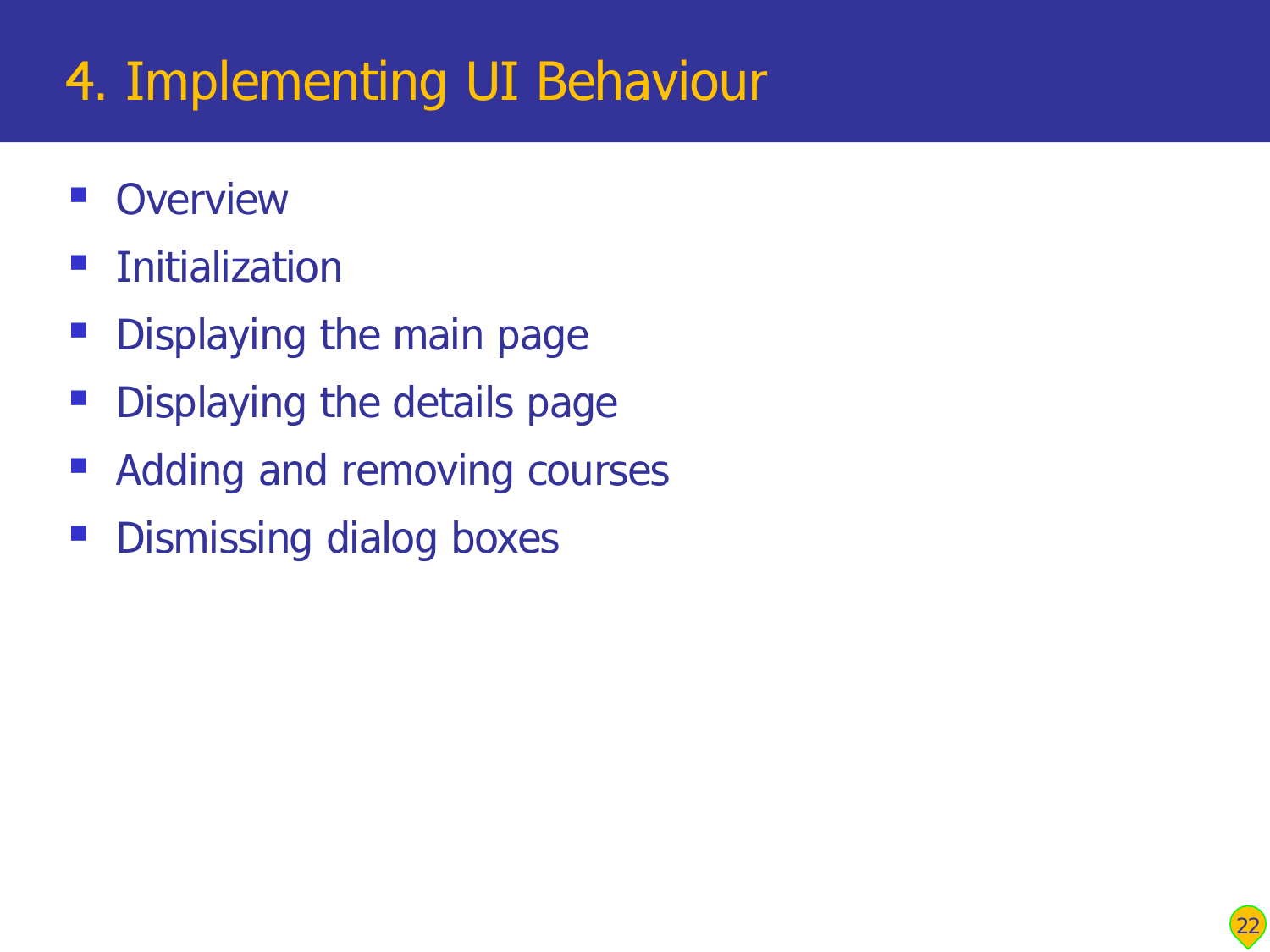

# 4. Implementing UI Behaviour
Overview
Initialization
Displaying the main page
Displaying the details page
Adding and removing courses
Dismissing dialog boxes
22